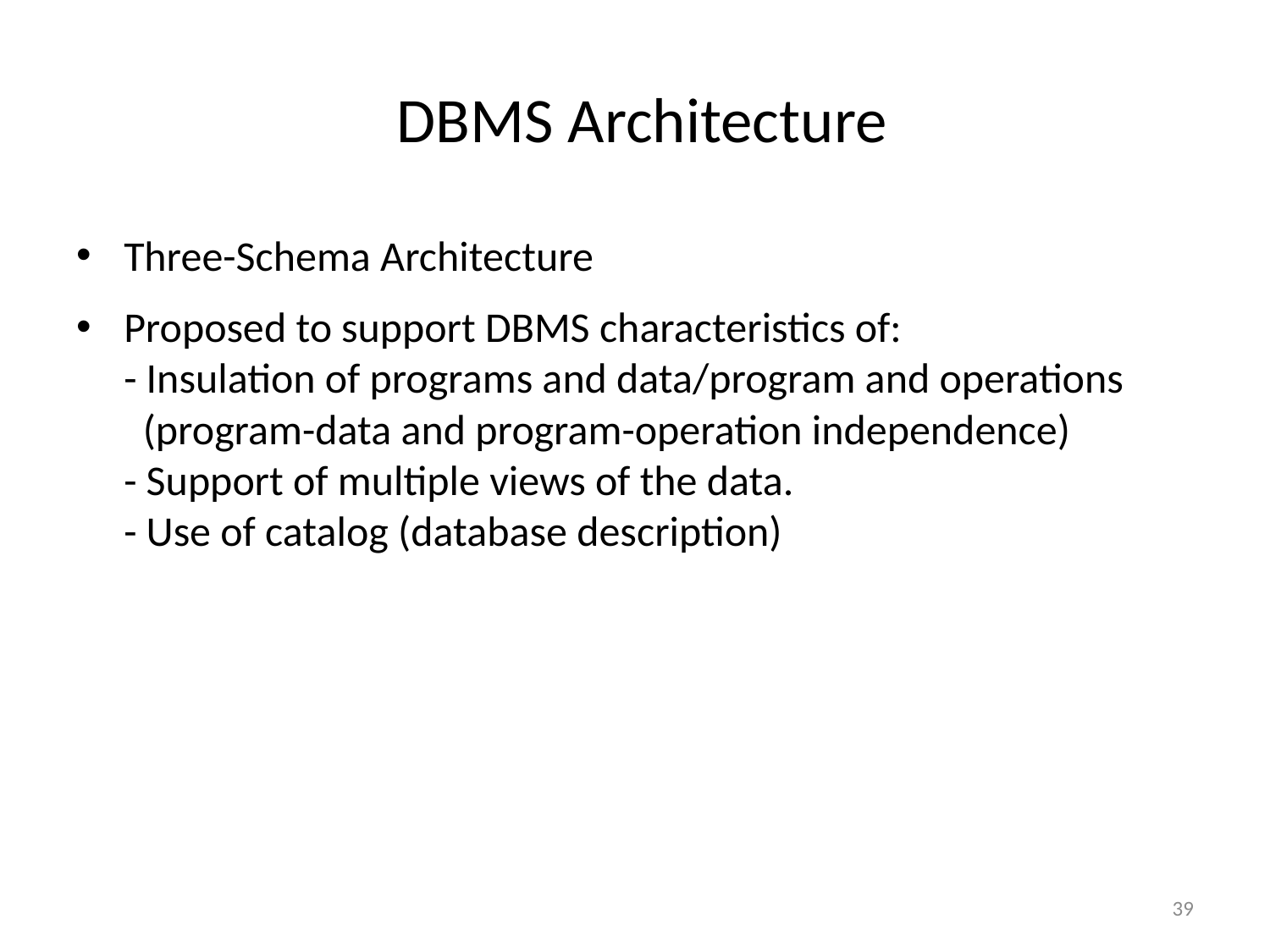

# DBMS Architecture
Three-Schema Architecture
Proposed to support DBMS characteristics of:
- Insulation of programs and data/program and operations
  (program-data and program-operation independence)
- Support of multiple views of the data.
- Use of catalog (database description)

39